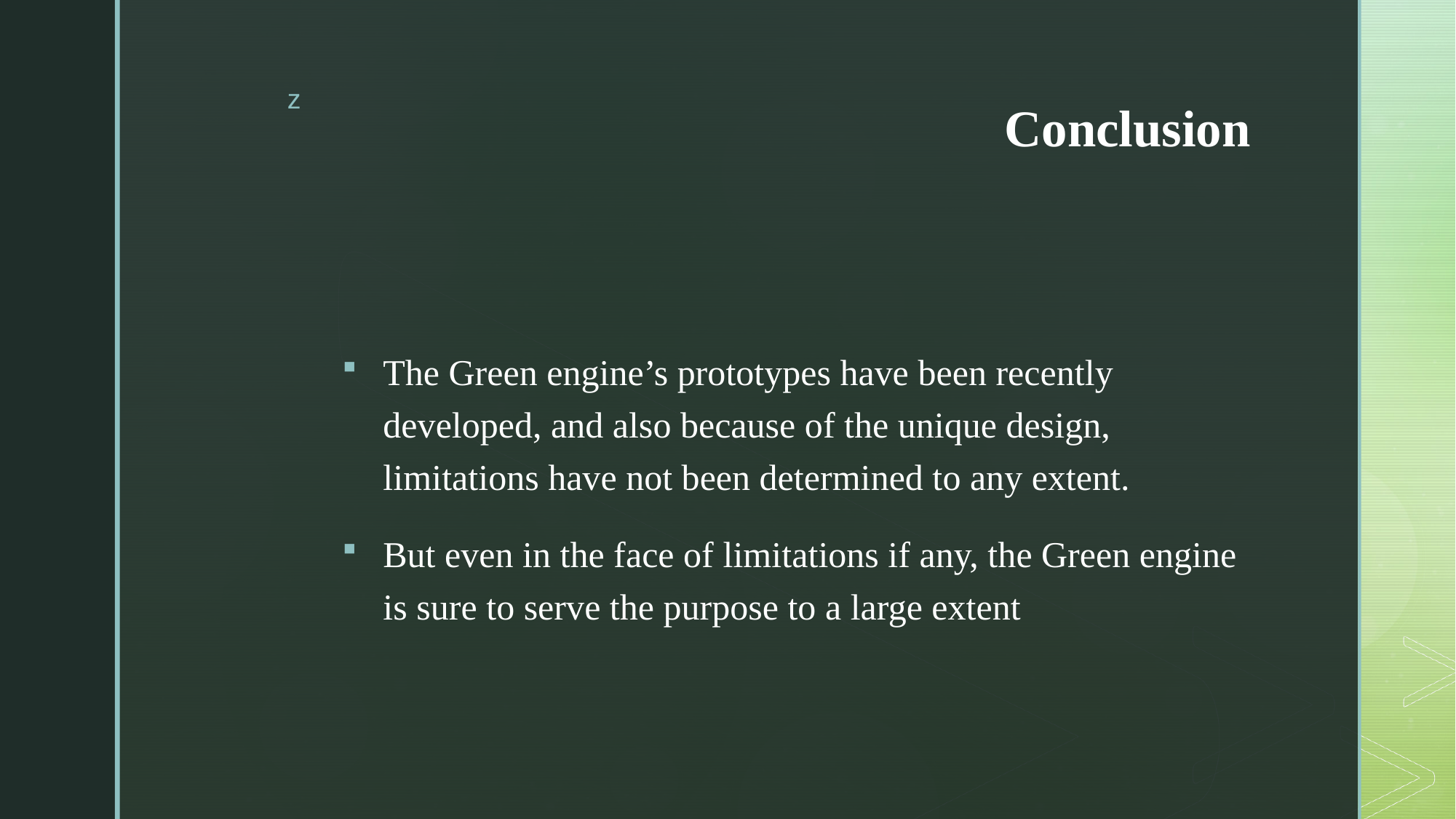

# Conclusion
The Green engine’s prototypes have been recently developed, and also because of the unique design, limitations have not been determined to any extent.
But even in the face of limitations if any, the Green engine is sure to serve the purpose to a large extent